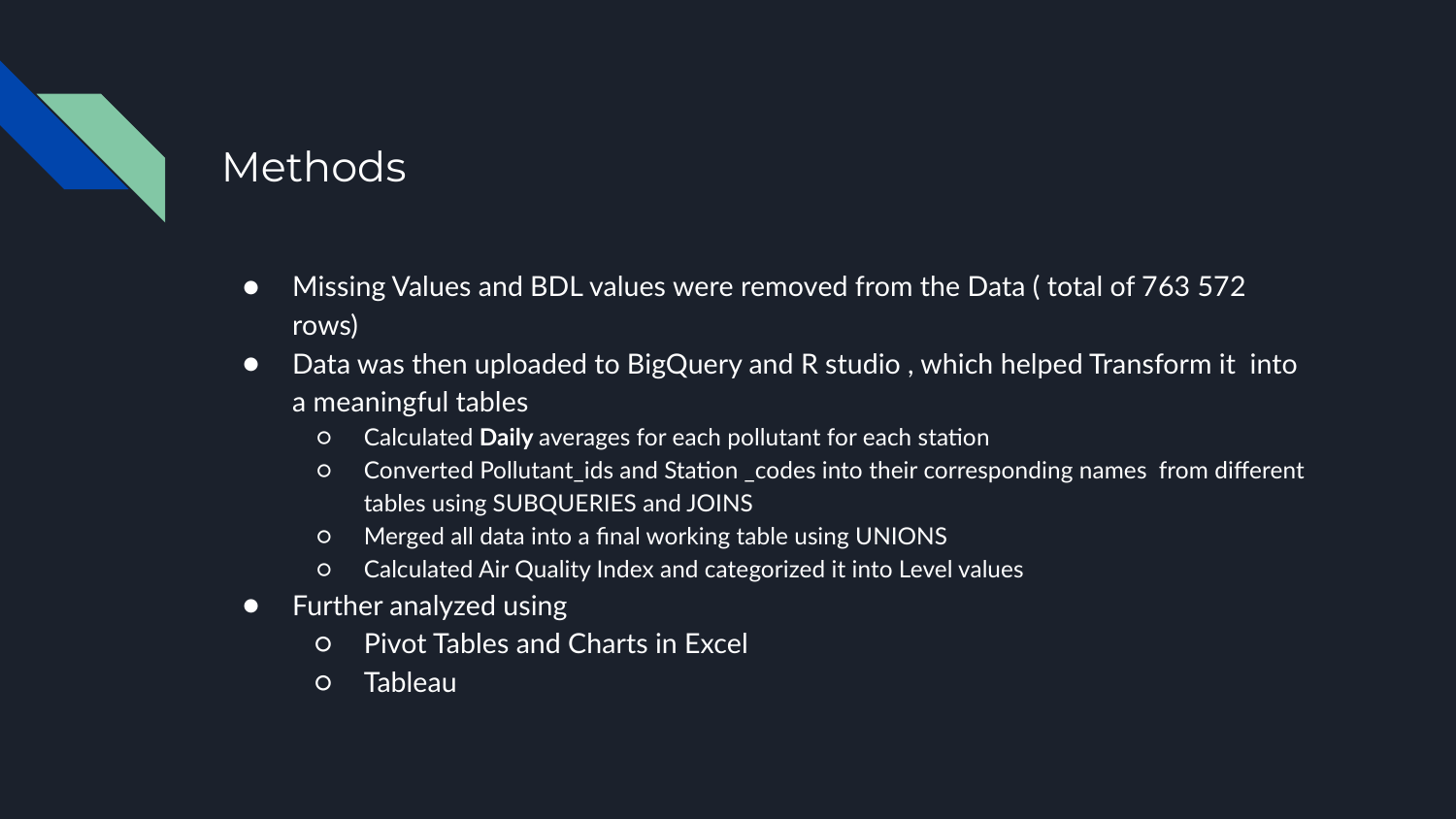

# Methods
Missing Values and BDL values were removed from the Data ( total of 763 572 rows)
Data was then uploaded to BigQuery and R studio , which helped Transform it  into a meaningful tables
Calculated Daily averages for each pollutant for each station
Converted Pollutant_ids and Station _codes into their corresponding names  from different tables using SUBQUERIES and JOINS
Merged all data into a final working table using UNIONS
Calculated Air Quality Index and categorized it into Level values
Further analyzed using
Pivot Tables and Charts in Excel
Tableau